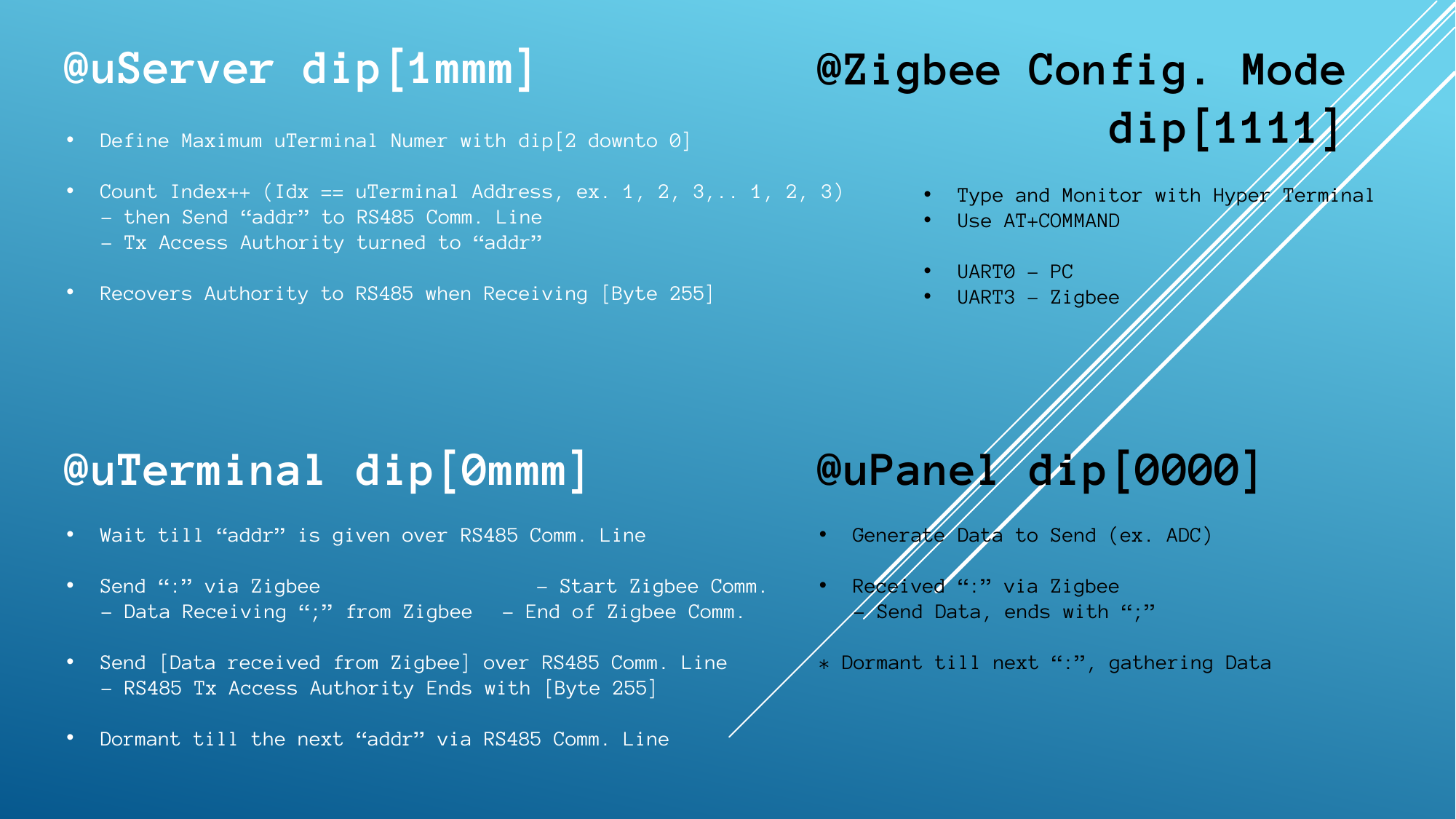

@uServer dip[1mmm]
@Zigbee Config. Mode
           dip[1111]
Define Maximum uTerminal Numer with dip[2 downto 0]

Count Index++ (Idx == uTerminal Address, ex. 1, 2, 3,.. 1, 2, 3)
   - then Send “addr” to RS485 Comm. Line
   - Tx Access Authority turned to “addr”

Recovers Authority to RS485 when Receiving [Byte 255]
Type and Monitor with Hyper Terminal
Use AT+COMMAND

UART0 – PC
UART3 – Zigbee
@uTerminal dip[0mmm]
@uPanel dip[0000]
Wait till “addr” is given over RS485 Comm. Line

Send “:” via Zigbee		- Start Zigbee Comm.
   - Data Receiving “;” from Zigbee	- End of Zigbee Comm.

Send [Data received from Zigbee] over RS485 Comm. Line
   - RS485 Tx Access Authority Ends with [Byte 255]

Dormant till the next “addr” via RS485 Comm. Line
Generate Data to Send (ex. ADC)

Received “:” via Zigbee
   - Send Data, ends with “;”

* Dormant till next “:”, gathering Data